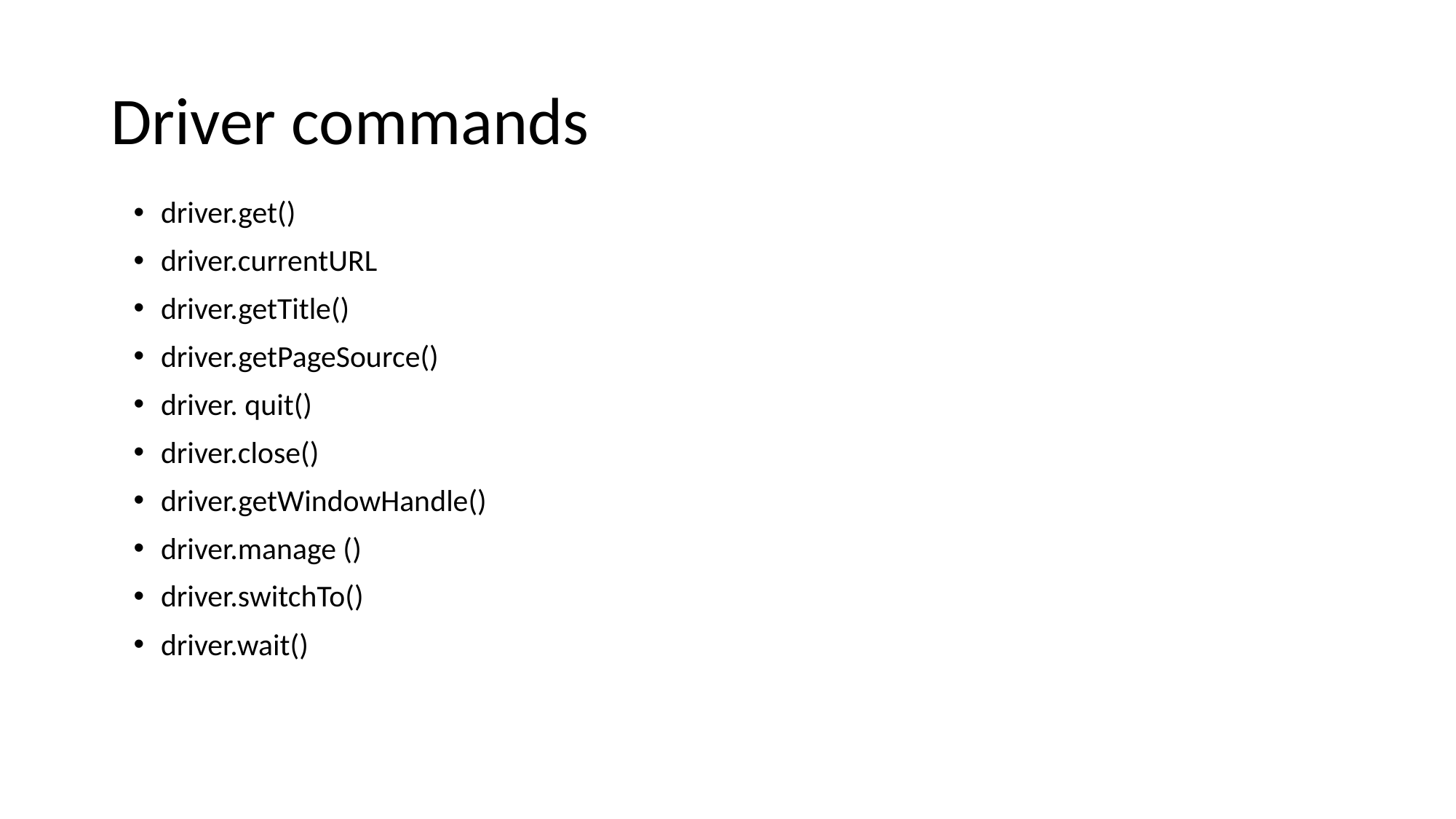

# Driver commands
driver.get()
driver.currentURL
driver.getTitle()
driver.getPageSource()
driver. quit()
driver.close()
driver.getWindowHandle()
driver.manage ()
driver.switchTo()
driver.wait()